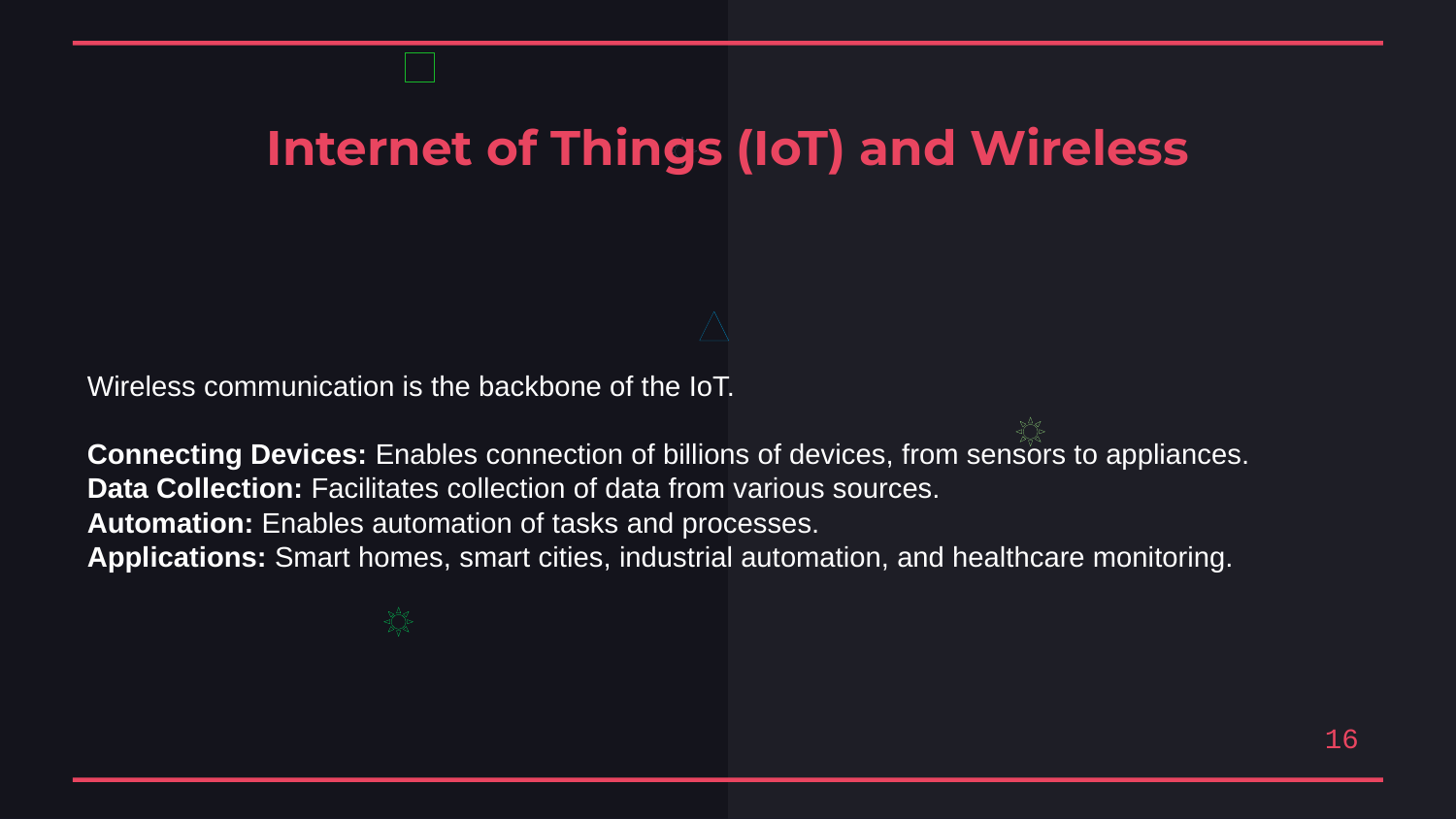

Internet of Things (IoT) and Wireless

Wireless communication is the backbone of the IoT.

Connecting Devices: Enables connection of billions of devices, from sensors to appliances.
Data Collection: Facilitates collection of data from various sources.
Automation: Enables automation of tasks and processes.
Applications: Smart homes, smart cities, industrial automation, and healthcare monitoring.

16